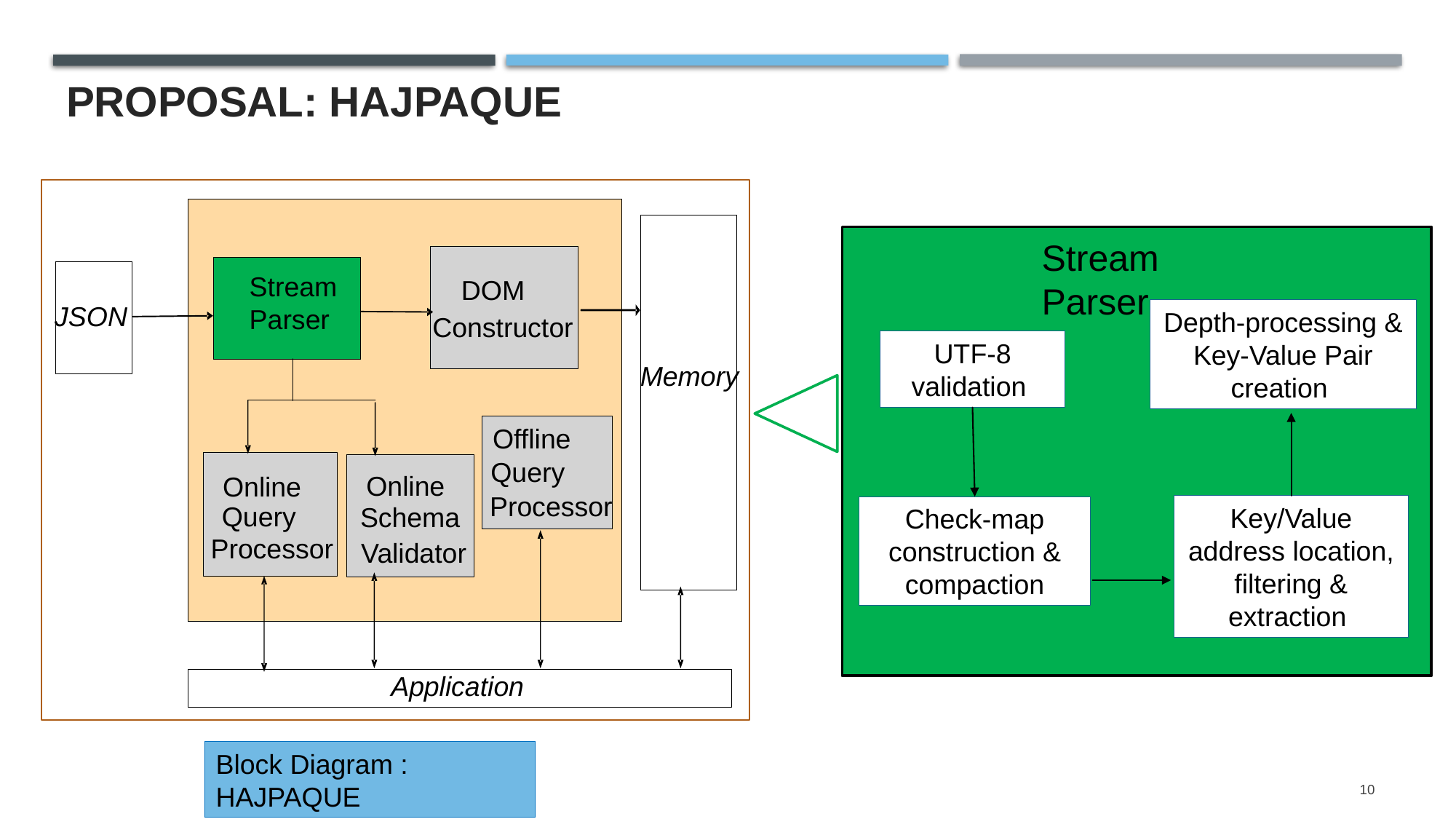

# PROPOSAL: HAJPAQUE

Stream Parser
DOM
JSON

Constructor

Memory

Offline

Query

Online
Online
Processor
Query
Schema

Processor

Validator

Application

Stream Parser
Depth-processing & Key-Value Pair creation
UTF-8 validation

Key/Value address location, filtering & extraction
Check-map construction & compaction
Block Diagram : HAJPAQUE
10